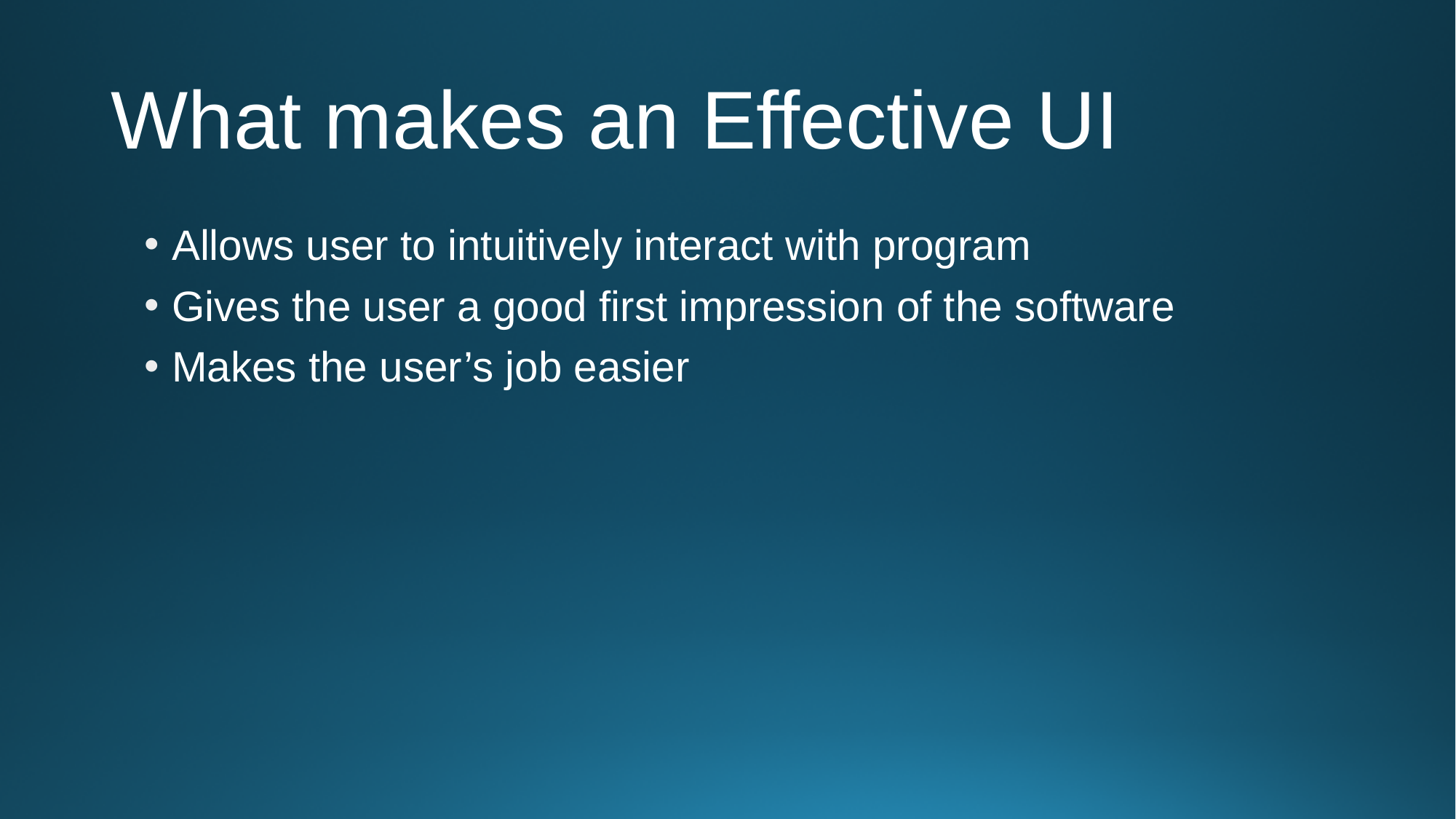

# What makes an Effective UI
Allows user to intuitively interact with program
Gives the user a good first impression of the software
Makes the user’s job easier